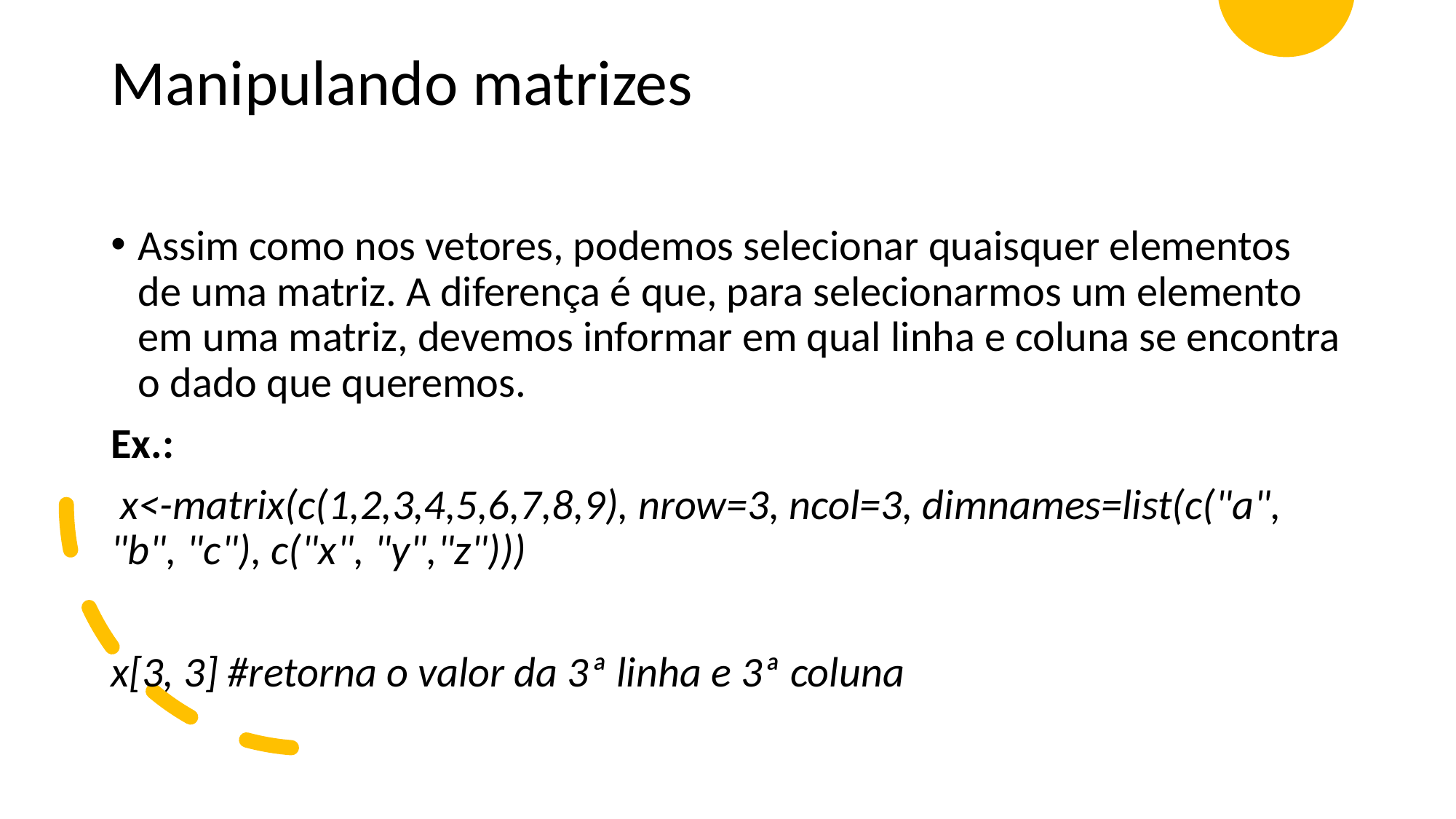

# Manipulando matrizes
Assim como nos vetores, podemos selecionar quaisquer elementos de uma matriz. A diferença é que, para selecionarmos um elemento em uma matriz, devemos informar em qual linha e coluna se encontra o dado que queremos.
Ex.:
 x<-matrix(c(1,2,3,4,5,6,7,8,9), nrow=3, ncol=3, dimnames=list(c("a", "b", "c"), c("x", "y","z")))

x[3, 3] #retorna o valor da 3ª linha e 3ª coluna